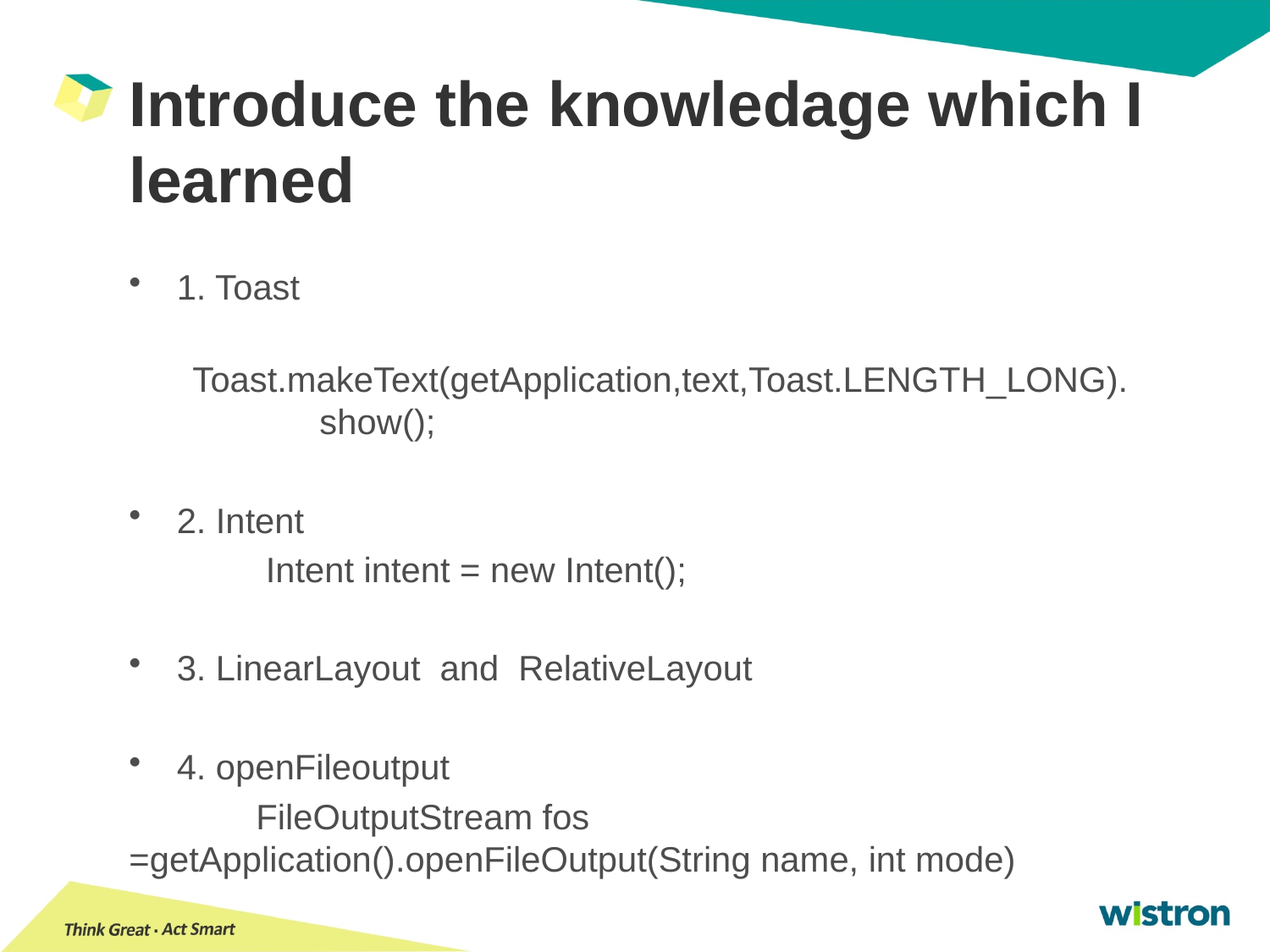

# Introduce the knowledage which I learned

1. Toast
	Toast.makeText(getApplication,text,Toast.LENGTH_LONG).	show();

2. Intent
    	 Intent intent = new Intent();

3. LinearLayout  and  RelativeLayout

4. openFileoutput
	FileOutputStream fos 				 	=getApplication().openFileOutput(String name, int mode)